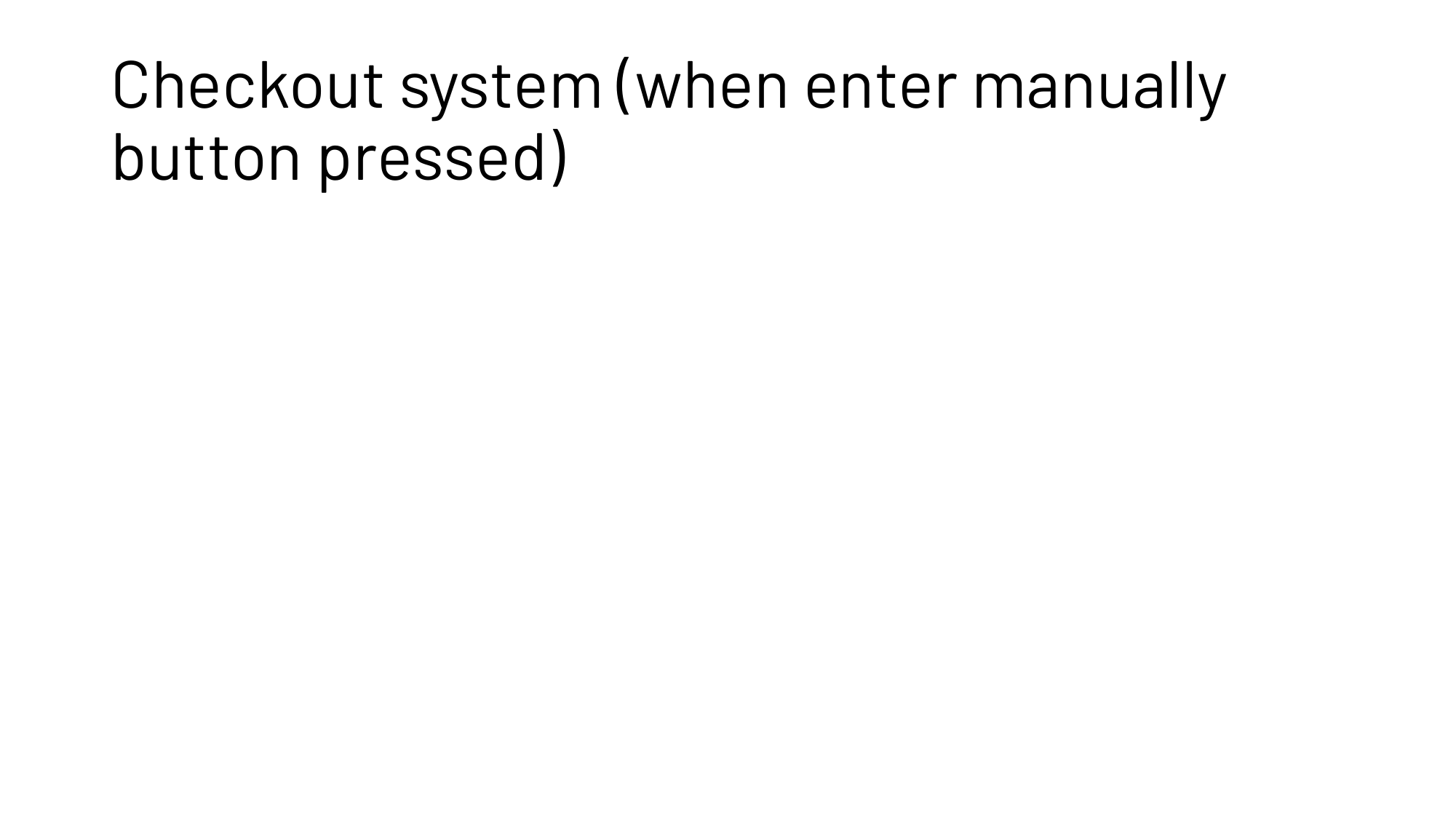

# Checkout system (when enter manually button pressed)